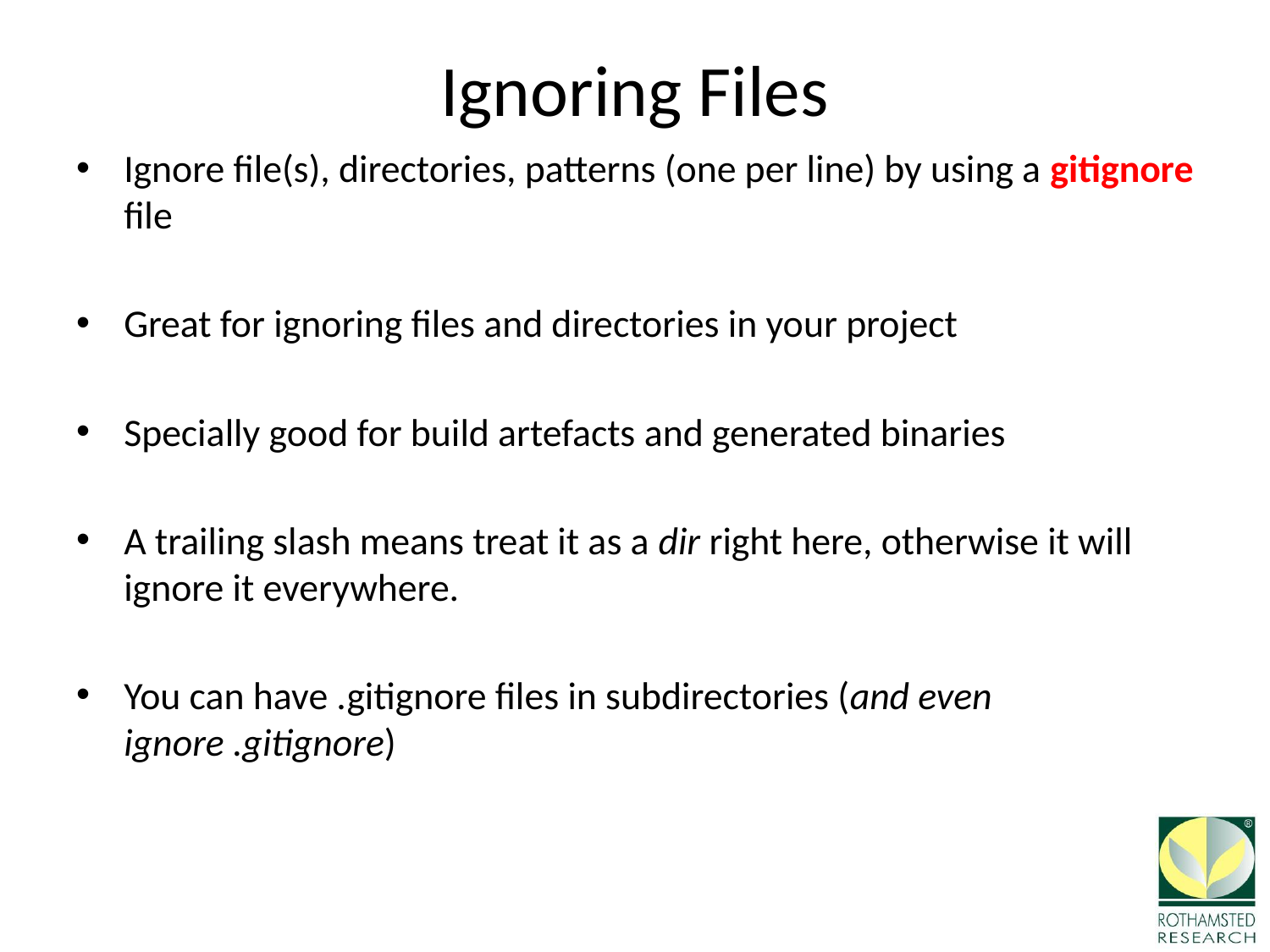

# Ignoring Files
Ignore file(s), directories, patterns (one per line) by using a gitignore file

Great for ignoring files and directories in your project

Specially good for build artefacts and generated binaries

A trailing slash means treat it as a dir right here, otherwise it will ignore it everywhere.

You can have .gitignore files in subdirectories (and even ignore .gitignore)